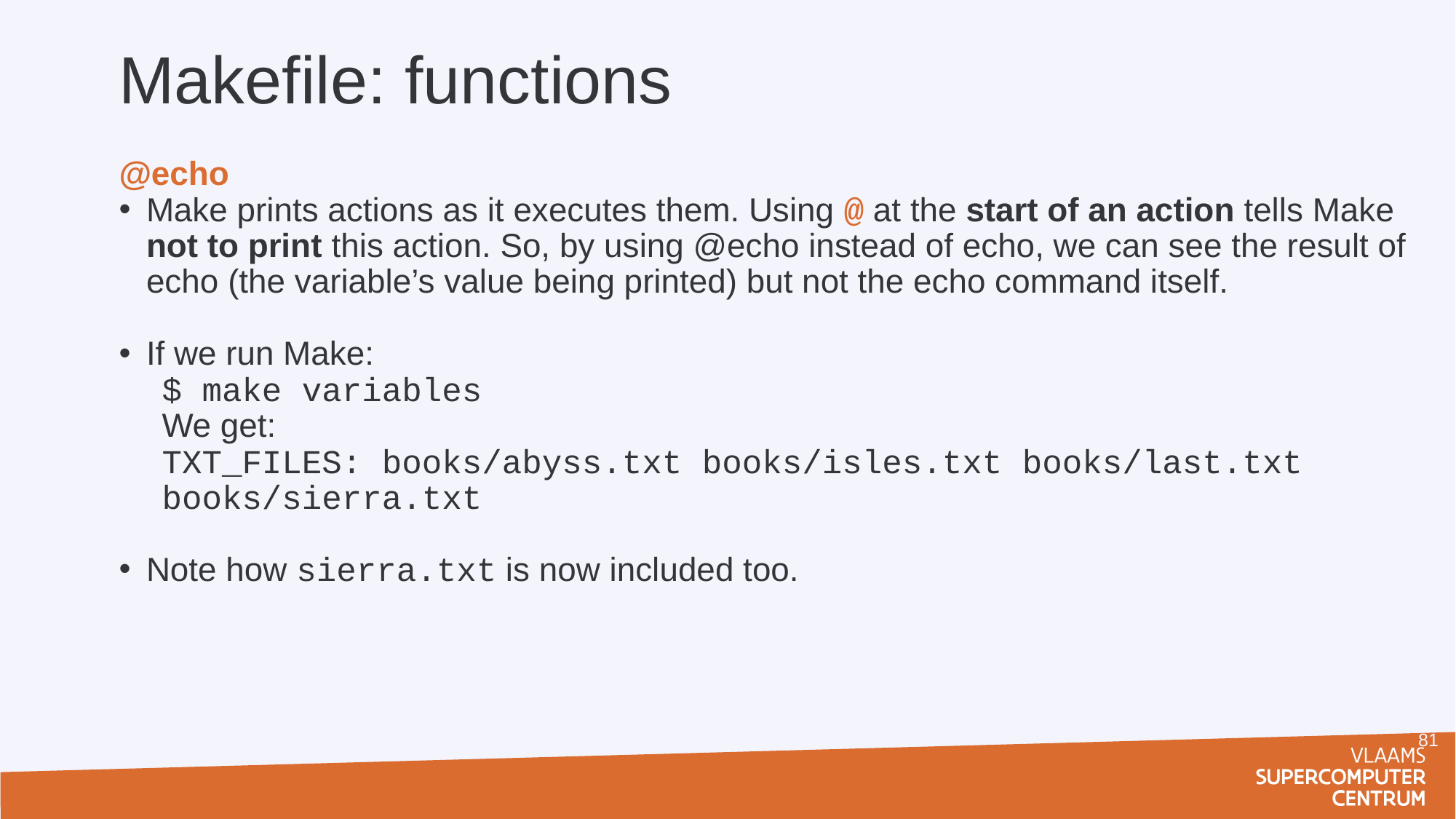

# Makefile: functions
@echo
Make prints actions as it executes them. Using @ at the start of an action tells Make not to print this action. So, by using @echo instead of echo, we can see the result of echo (the variable’s value being printed) but not the echo command itself.

If we run Make:
$ make variables
We get:
TXT_FILES: books/abyss.txt books/isles.txt books/last.txt books/sierra.txt

Note how sierra.txt is now included too.
81